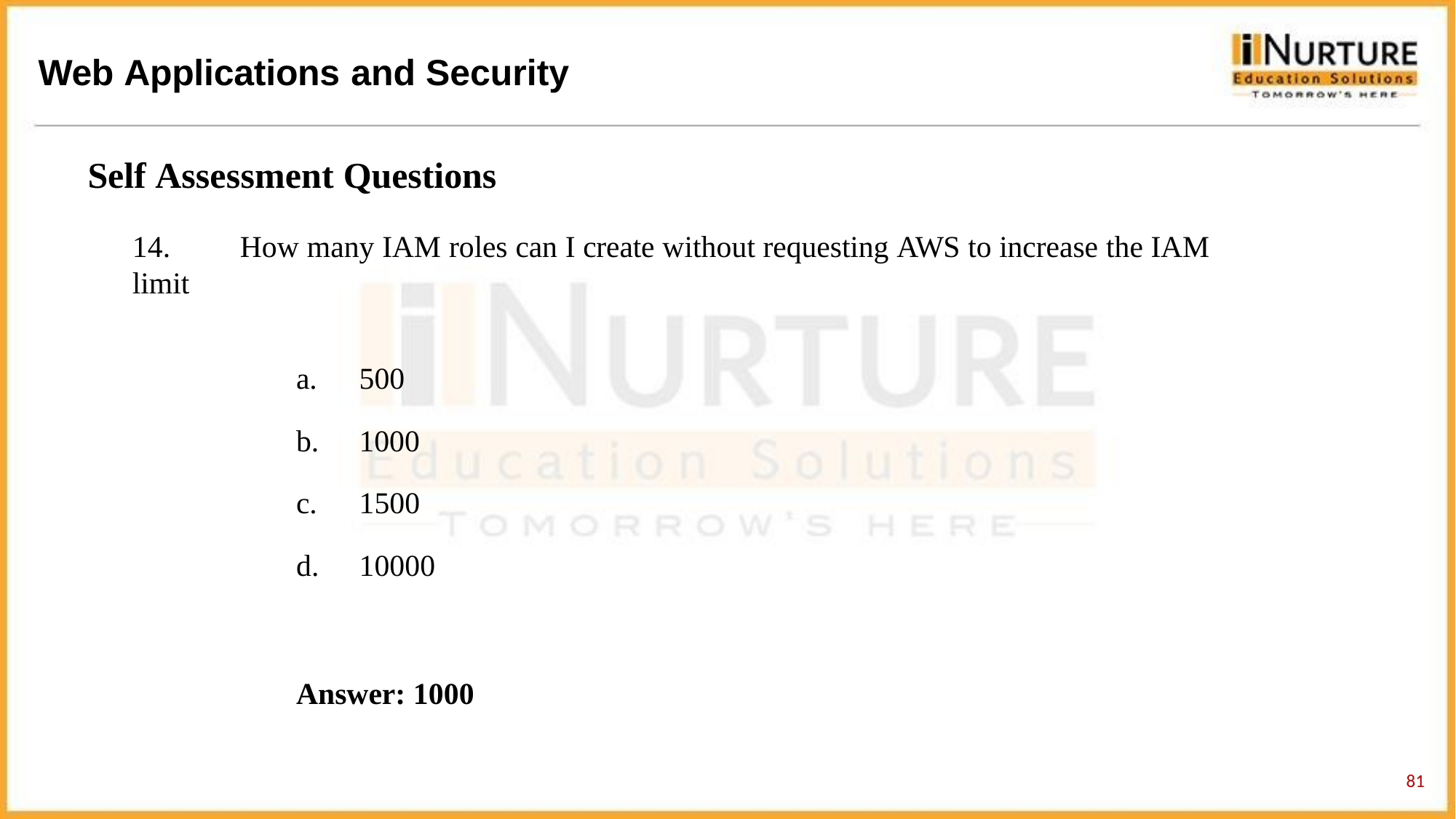

# Web Applications and Security
Self Assessment Questions
14.	How many IAM roles can I create without requesting AWS to increase the IAM limit
a.	500
b.	1000
c.	1500
d.	10000

Answer: 1000
81